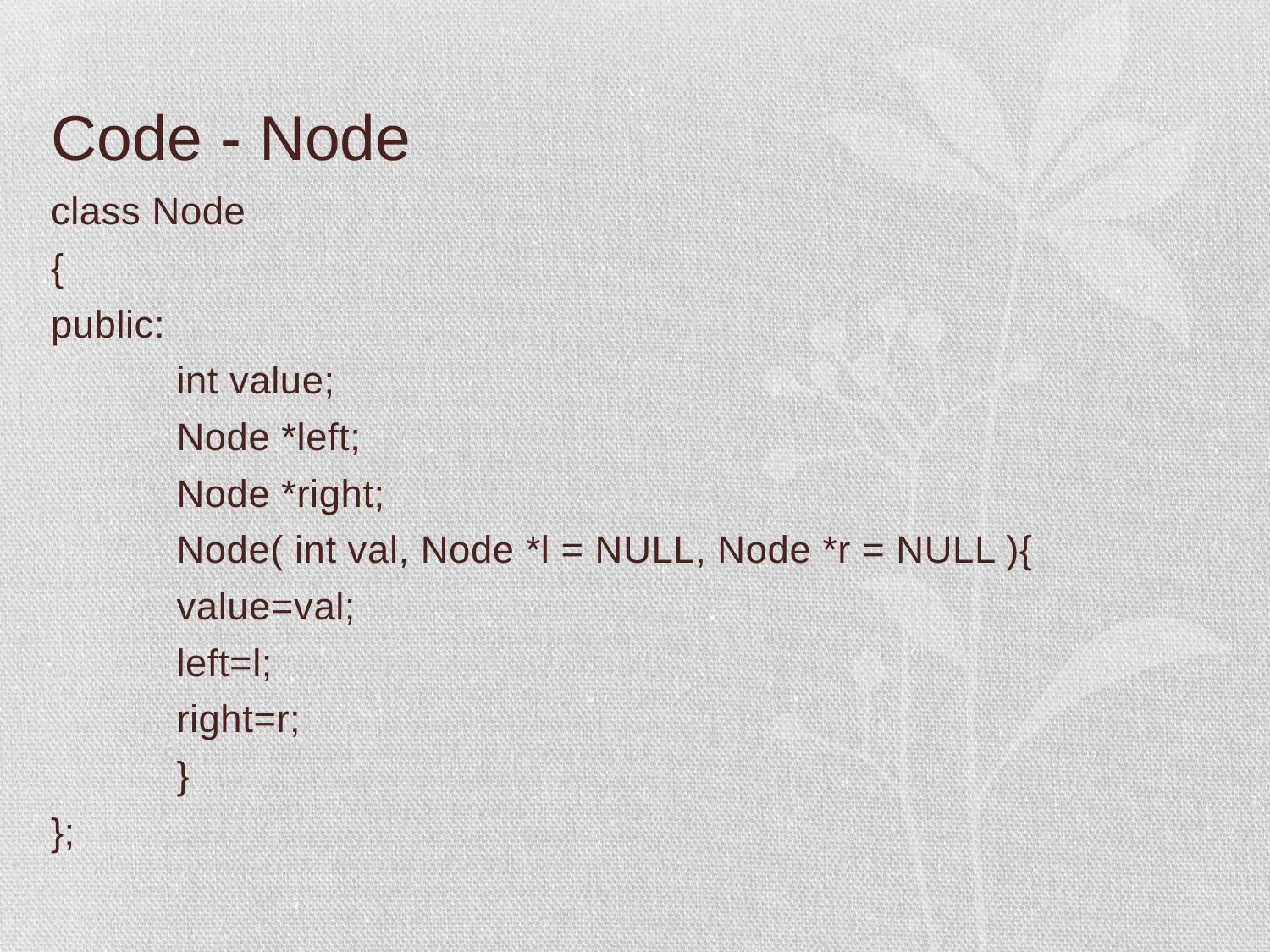

# Code - Node
class Node
{
public:
	int value;
	Node *left;
	Node *right;
	Node( int val, Node *l = NULL, Node *r = NULL ){
		value=val;
		left=l;
		right=r;
	}
};